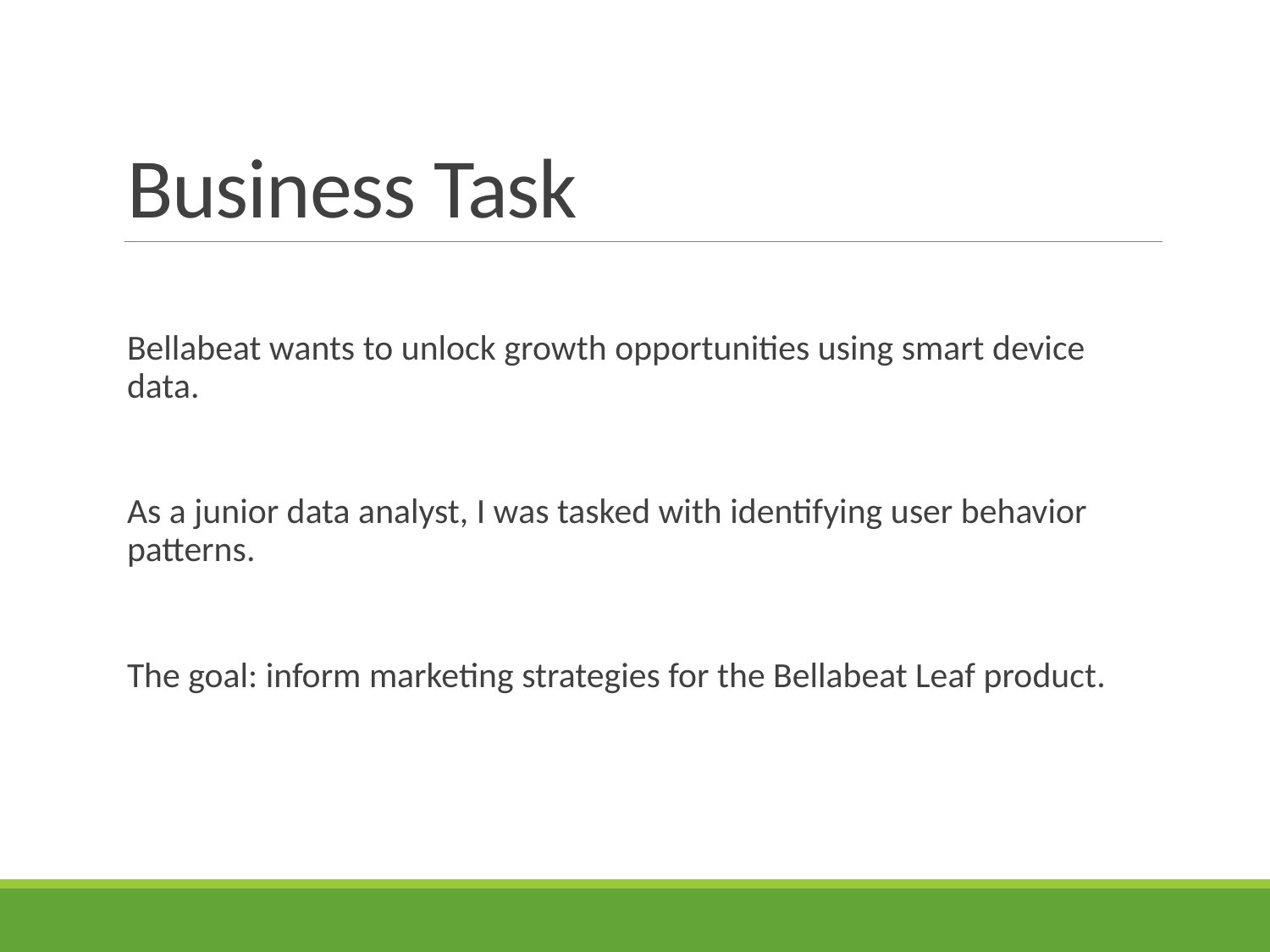

# Business Task

Bellabeat wants to unlock growth opportunities using smart device data.

As a junior data analyst, I was tasked with identifying user behavior patterns.

The goal: inform marketing strategies for the Bellabeat Leaf product.